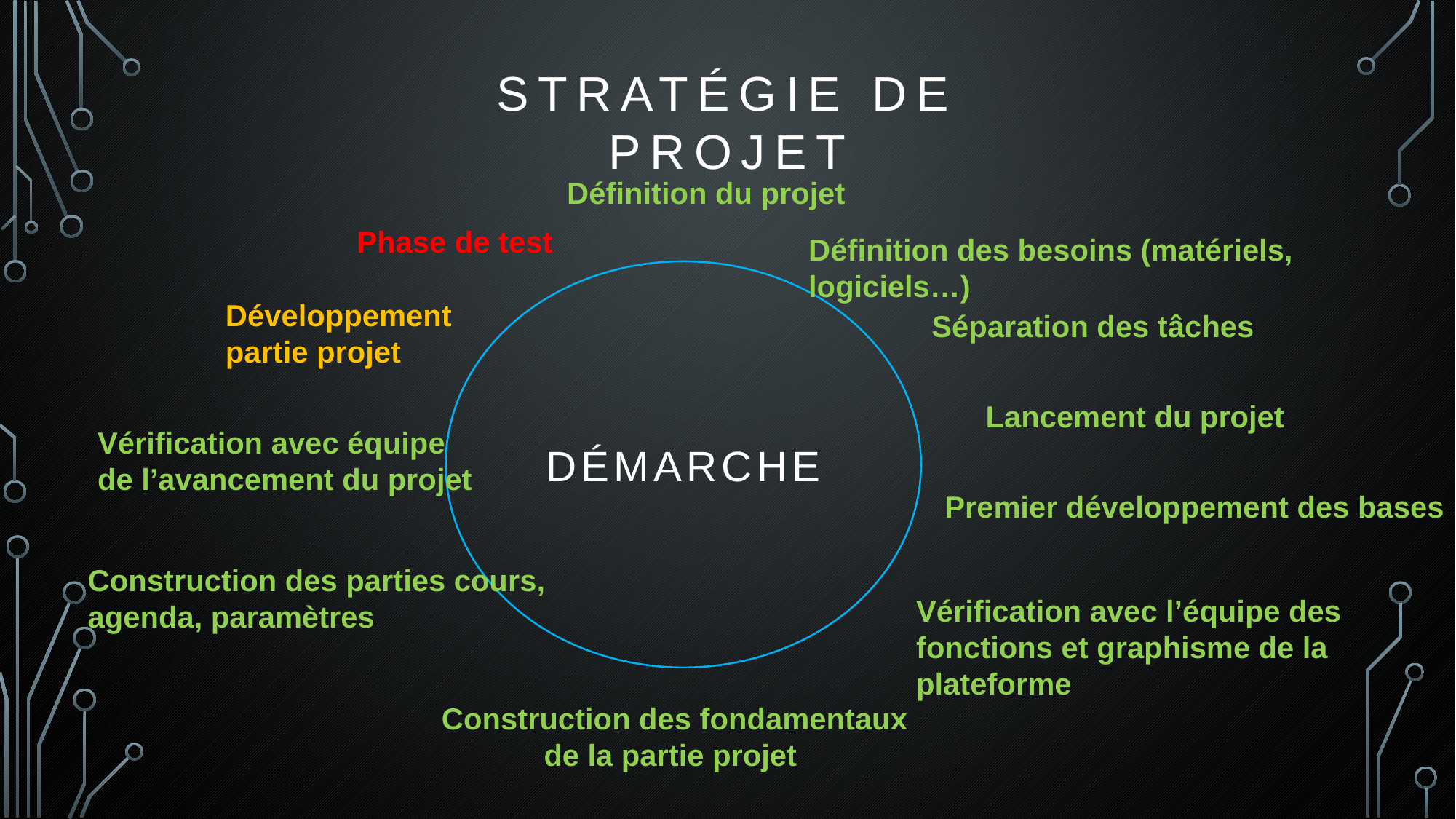

STRATÉGIE DE PROJET
Définition du projet
Phase de test
Définition des besoins (matériels, logiciels…)
DÉMARCHE
Développement partie projet
Séparation des tâches
Lancement du projet
Vérification avec équipe de l’avancement du projet
Premier développement des bases
Construction des parties cours, agenda, paramètres
Vérification avec l’équipe des fonctions et graphisme de la plateforme
Construction des fondamentaux de la partie projet